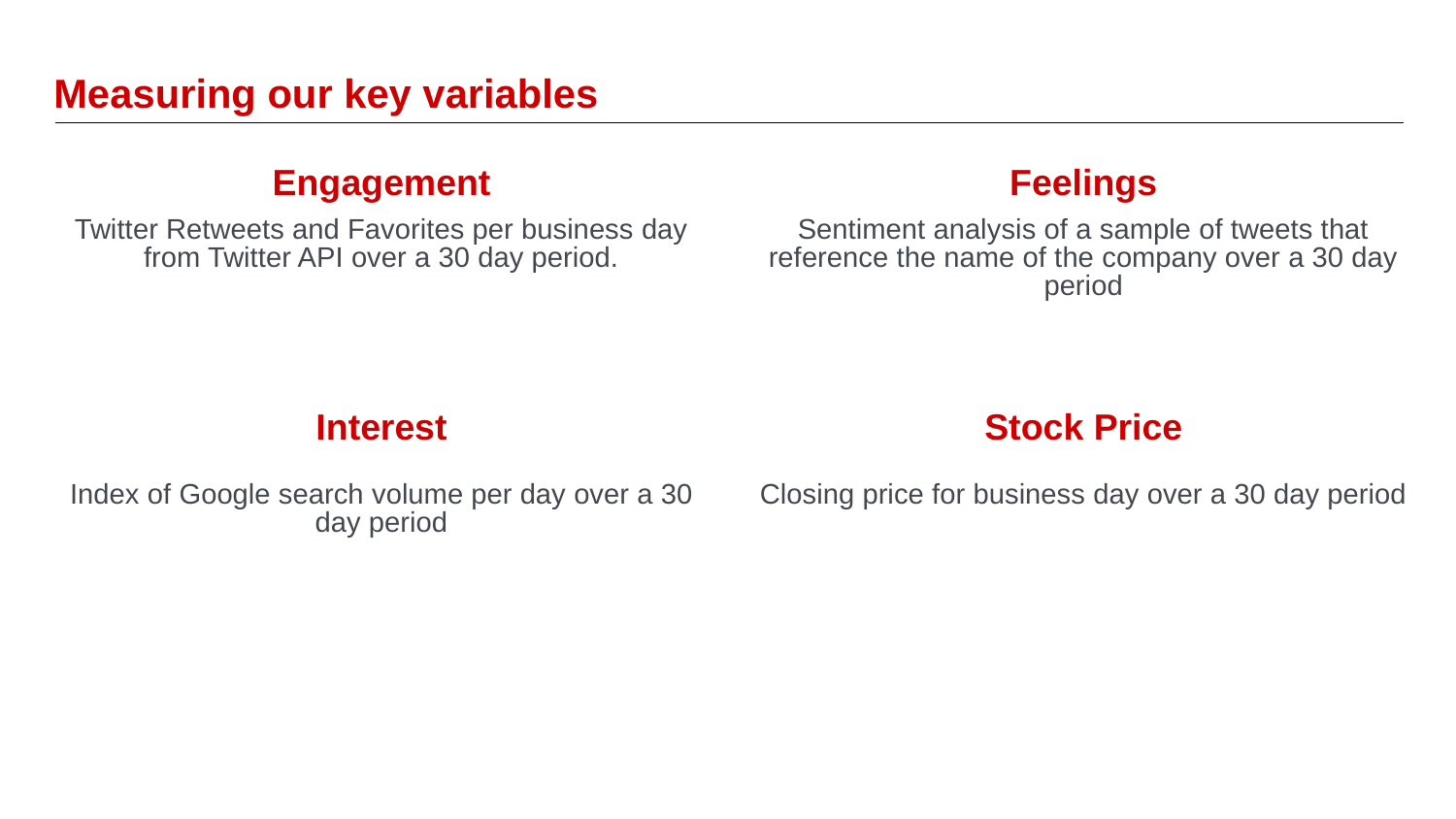

# Measuring our key variables
Engagement
Feelings
Twitter Retweets and Favorites per business day from Twitter API over a 30 day period.
Sentiment analysis of a sample of tweets that reference the name of the company over a 30 day period
Interest

Stock Price

Index of Google search volume per day over a 30 day period
Closing price for business day over a 30 day period